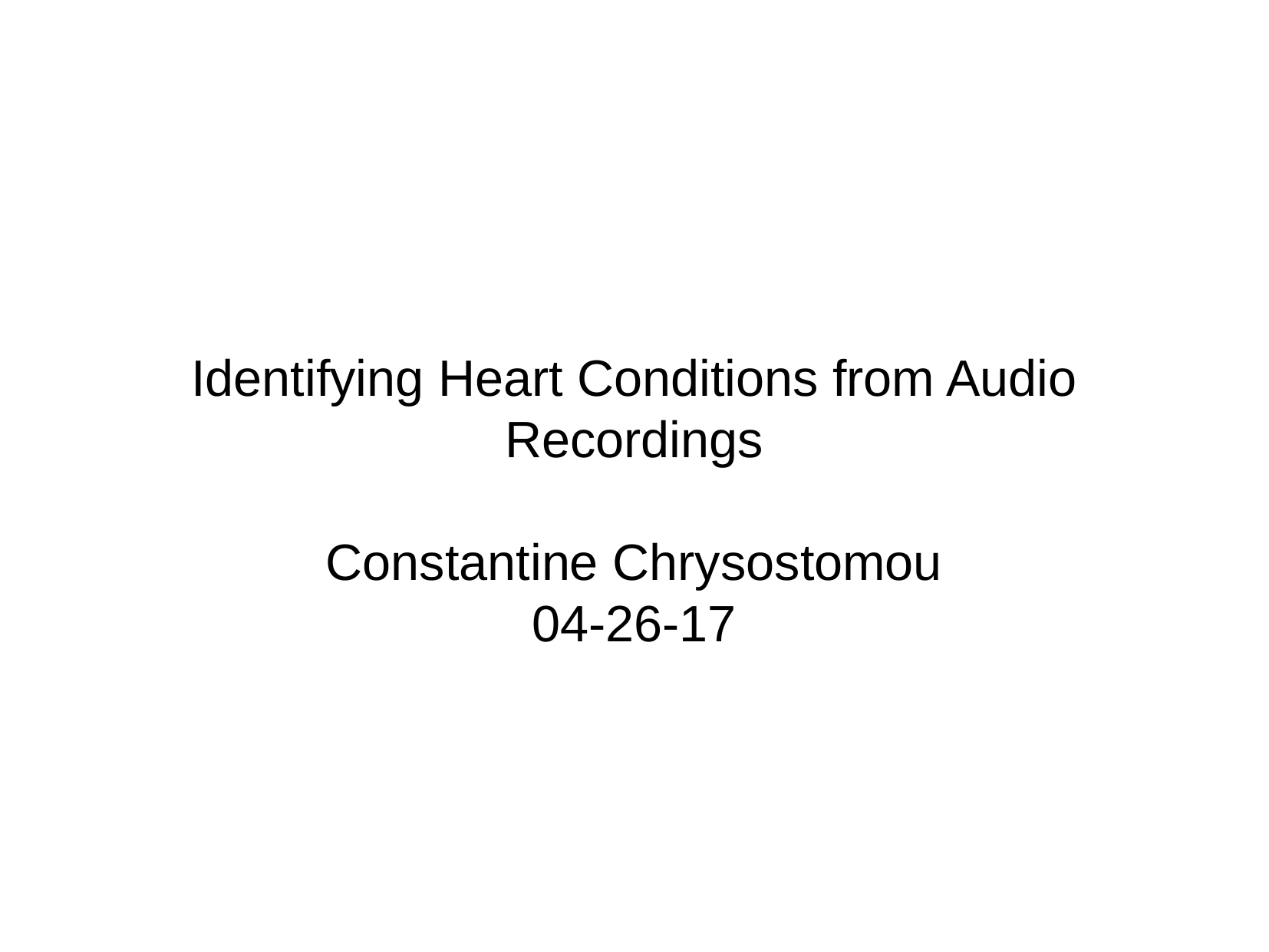

Identifying Heart Conditions from Audio Recordings

Constantine Chrysostomou
04-26-17